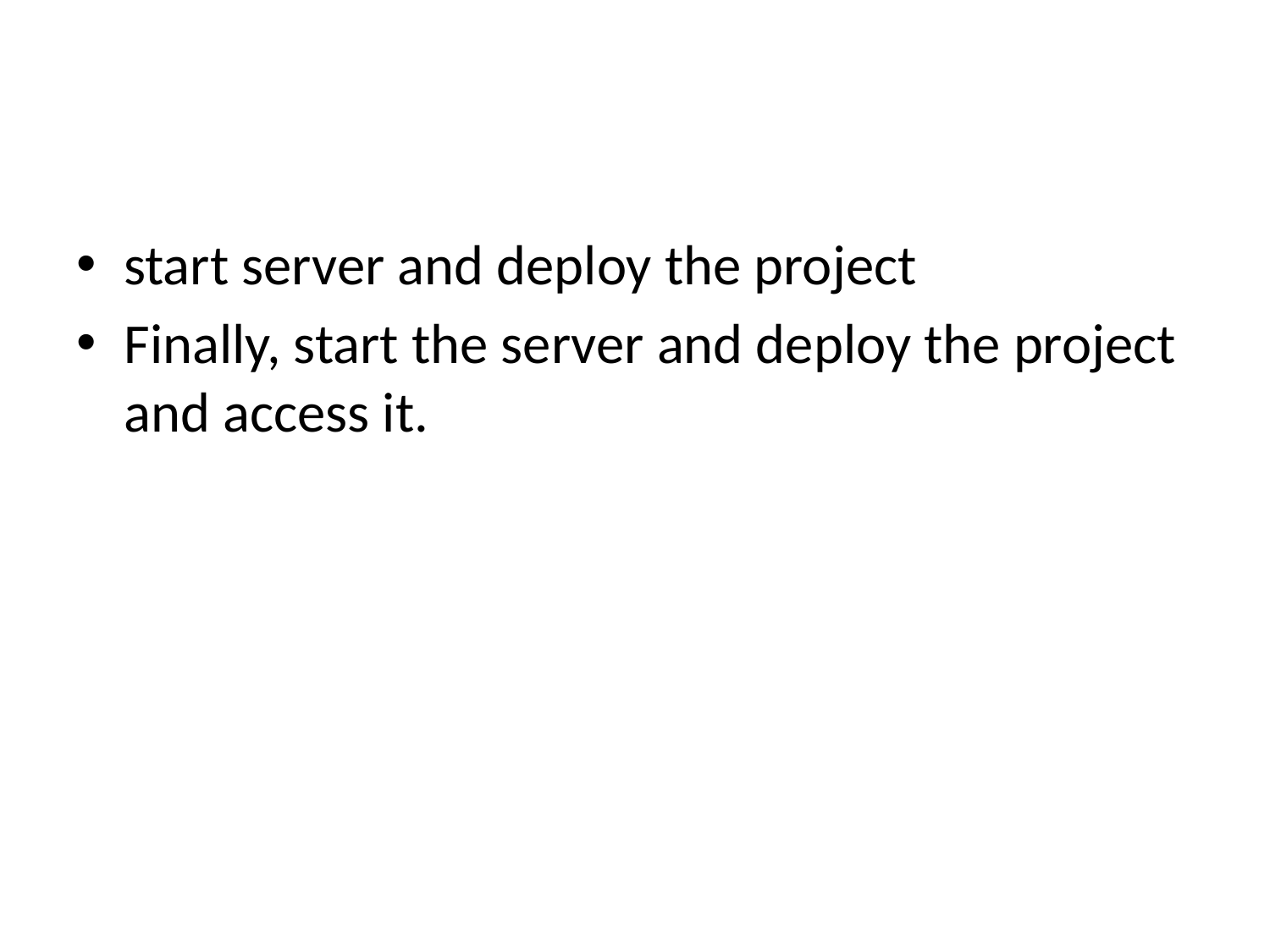

start server and deploy the project
Finally, start the server and deploy the project and access it.